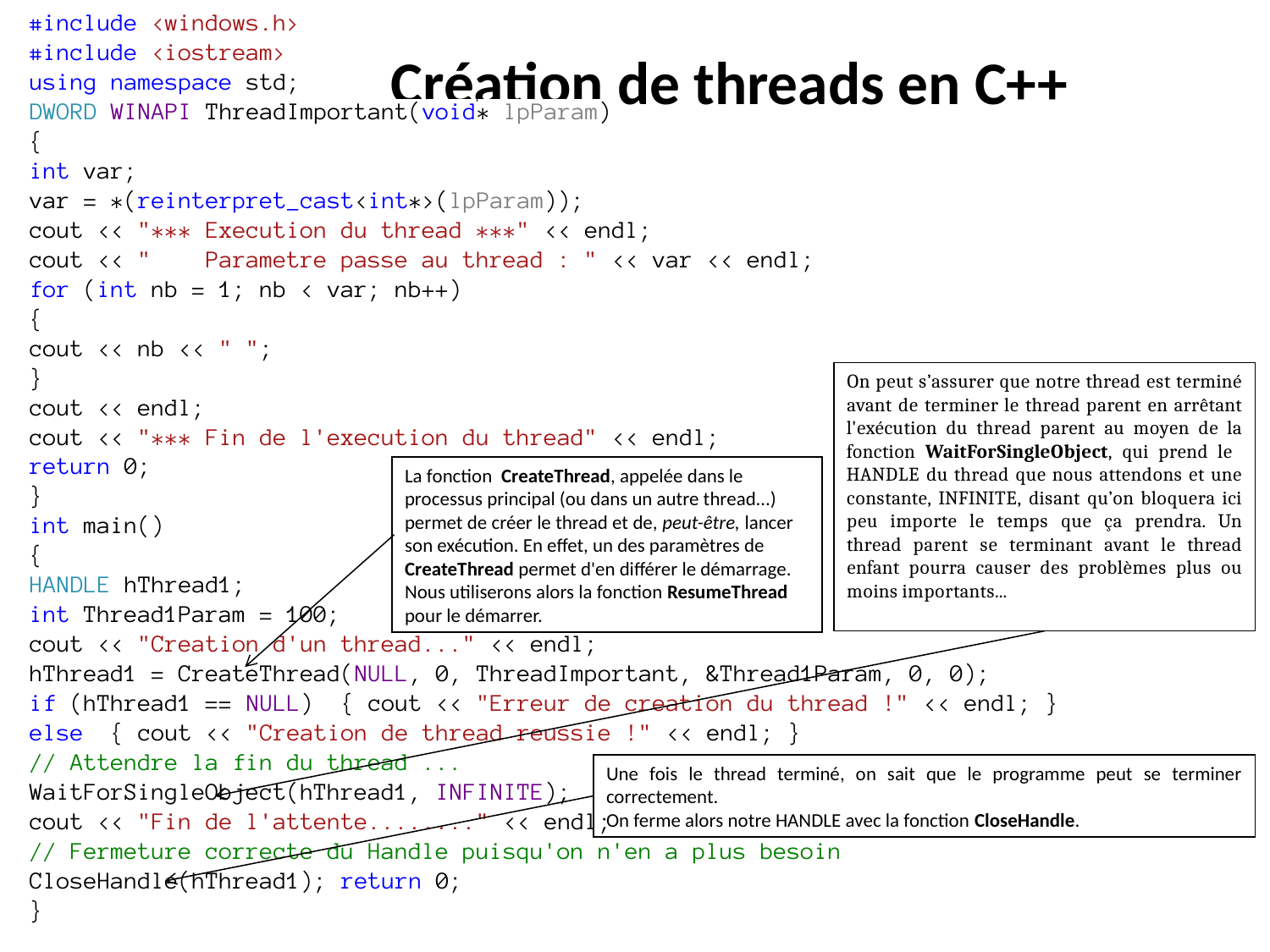

#include <windows.h>
#include <iostream>
using namespace std;
DWORD WINAPI ThreadImportant(void* lpParam)
{
int var;
var = *(reinterpret_cast<int*>(lpParam));
cout << "*** Execution du thread ***" << endl;
cout << "    Parametre passe au thread : " << var << endl;
for (int nb = 1; nb < var; nb++)
{
cout << nb << " ";
}
cout << endl;
cout << "*** Fin de l'execution du thread" << endl;
return 0;
}
int main()
{
HANDLE hThread1;
int Thread1Param = 100;
cout << "Creation d'un thread..." << endl;
hThread1 = CreateThread(NULL, 0, ThreadImportant, &Thread1Param, 0, 0);
if (hThread1 == NULL)  { cout << "Erreur de creation du thread !" << endl; }
else  { cout << "Creation de thread reussie !" << endl; }
// Attendre la fin du thread ...
WaitForSingleObject(hThread1, INFINITE);
cout << "Fin de l'attente........" << endl;
// Fermeture correcte du Handle puisqu'on n'en a plus besoin
CloseHandle(hThread1); return 0;
}

# Création de threads en C++
On peut s’assurer que notre thread est terminé avant de terminer le thread parent en arrêtant l'exécution du thread parent au moyen de la fonction WaitForSingleObject, qui prend le  HANDLE du thread que nous attendons et une constante, INFINITE, disant qu’on bloquera ici peu importe le temps que ça prendra. Un thread parent se terminant avant le thread enfant pourra causer des problèmes plus ou moins importants...

La fonction  CreateThread, appelée dans le processus principal (ou dans un autre thread...) permet de créer le thread et de, peut-être, lancer son exécution. En effet, un des paramètres de CreateThread permet d'en différer le démarrage. Nous utiliserons alors la fonction ResumeThread pour le démarrer.
Une fois le thread terminé, on sait que le programme peut se terminer correctement.
On ferme alors notre HANDLE avec la fonction CloseHandle.